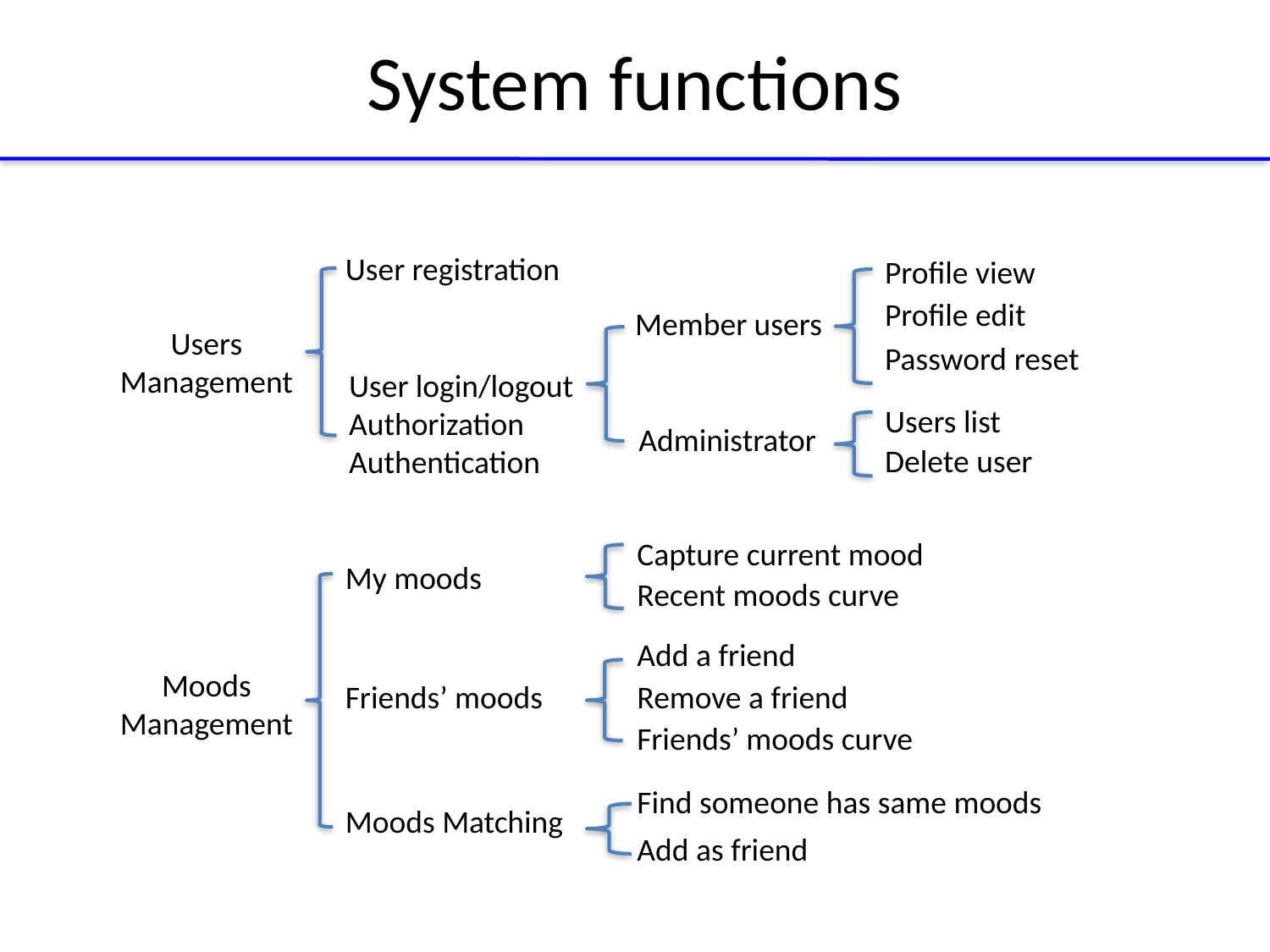

# System functions
User registration
Profile view

Profile edit
Member users
Users
Management

Password reset
User login/logout
Authorization
Authentication
Users list

Administrator
Delete user
Capture current mood

My moods
Recent moods curve

Add a friend
Moods
Management

Friends’ moods
Remove a friend
Friends’ moods curve
Find someone has same moods
Moods Matching

Add as friend